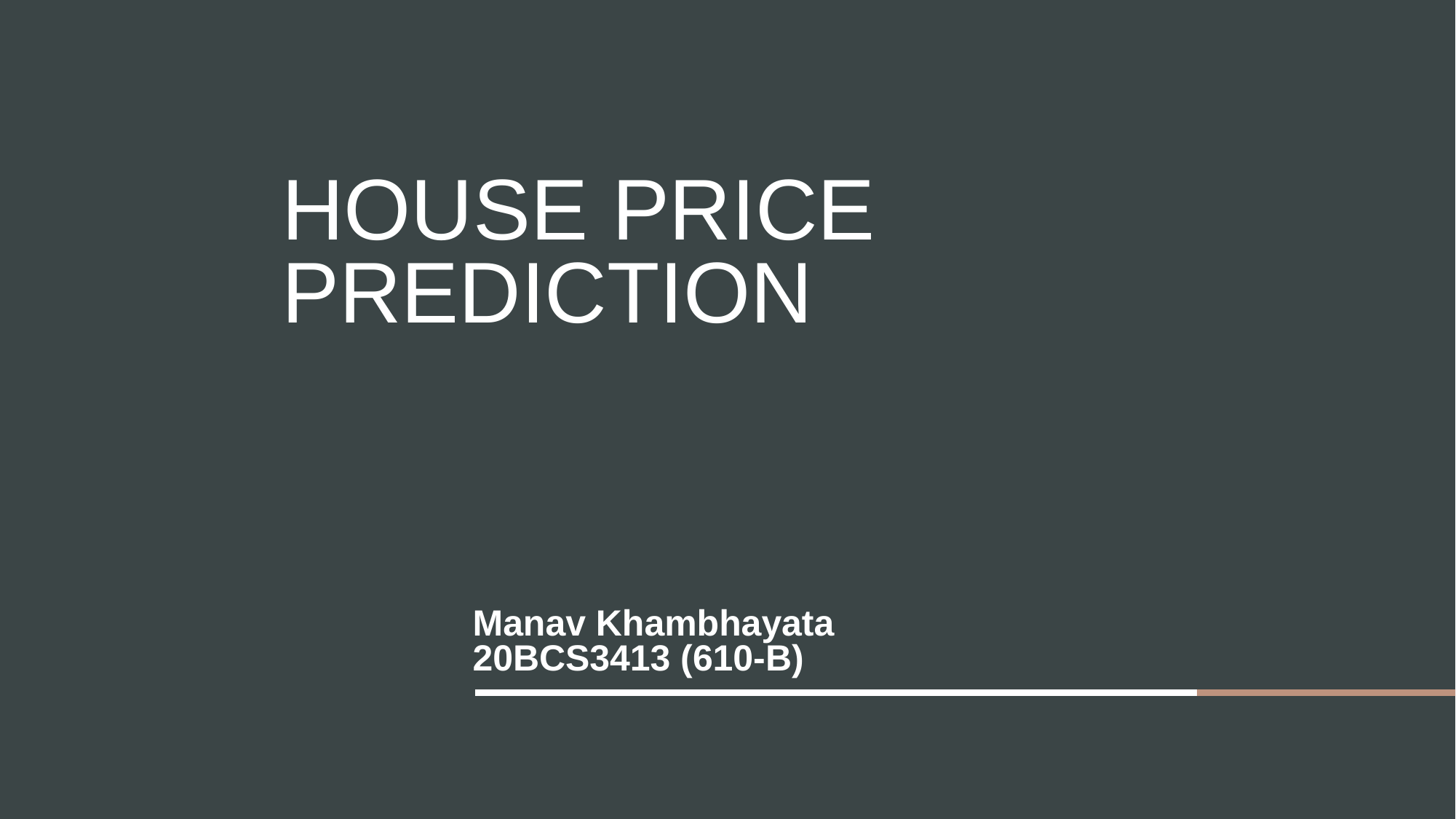

# House Price Prediction
Manav Khambhayata
20BCS3413 (610-B)